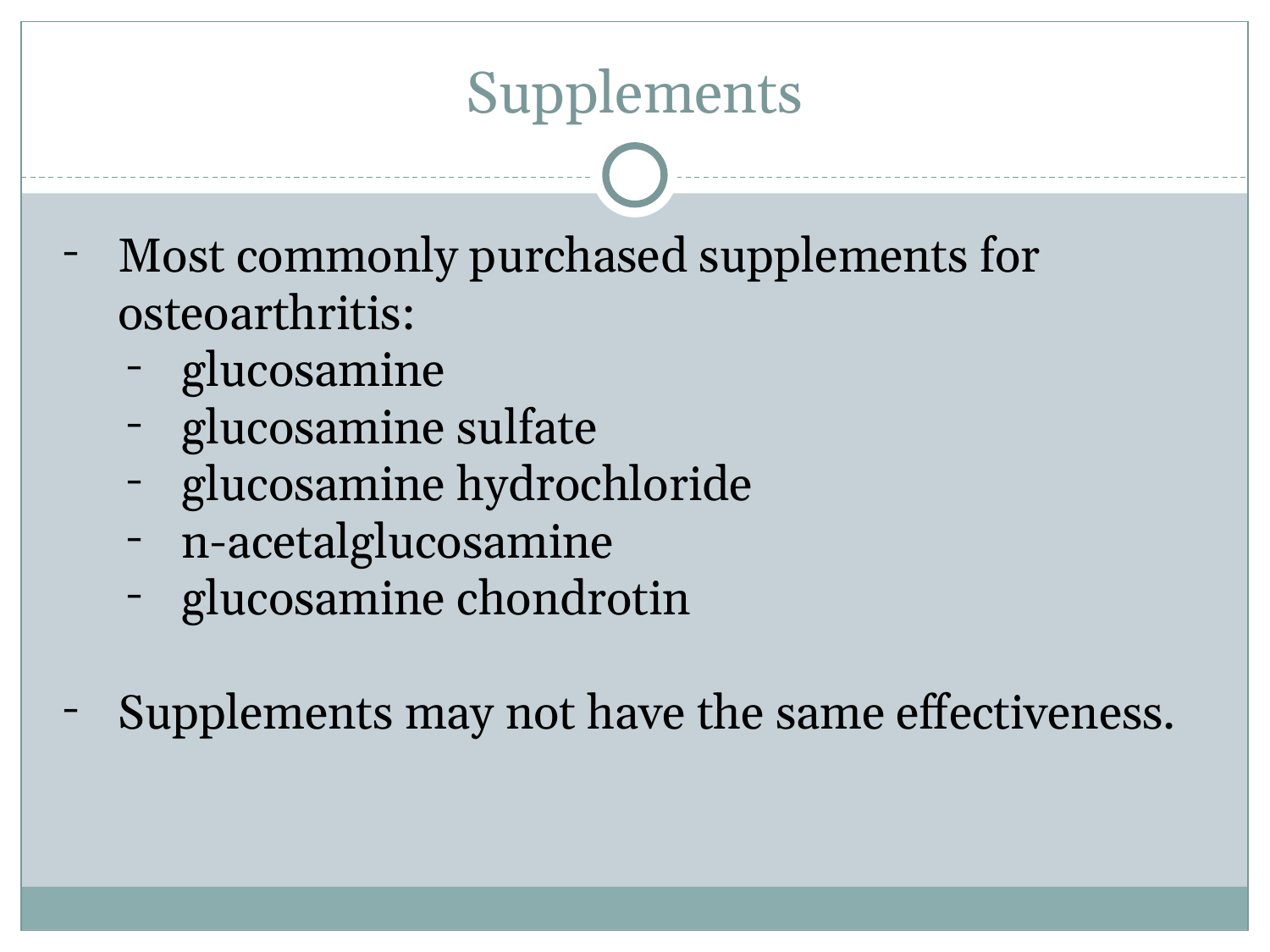

# Supplements
Most commonly purchased supplements for osteoarthritis:
glucosamine
glucosamine sulfate
glucosamine hydrochloride
n-acetalglucosamine
glucosamine chondrotin

Supplements may not have the same effectiveness.